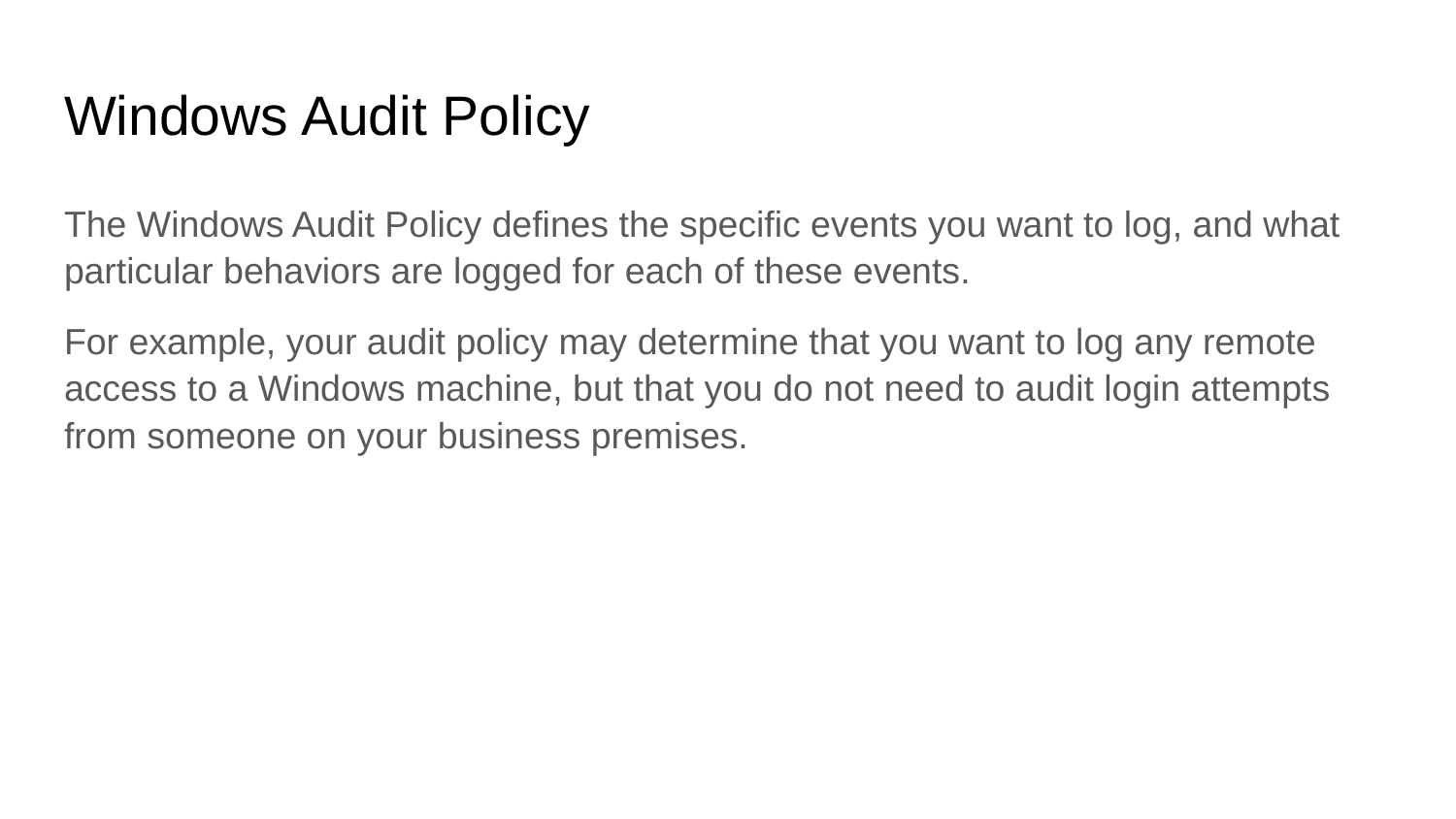

# Windows Audit Policy
The Windows Audit Policy defines the specific events you want to log, and what particular behaviors are logged for each of these events.
For example, your audit policy may determine that you want to log any remote access to a Windows machine, but that you do not need to audit login attempts from someone on your business premises.